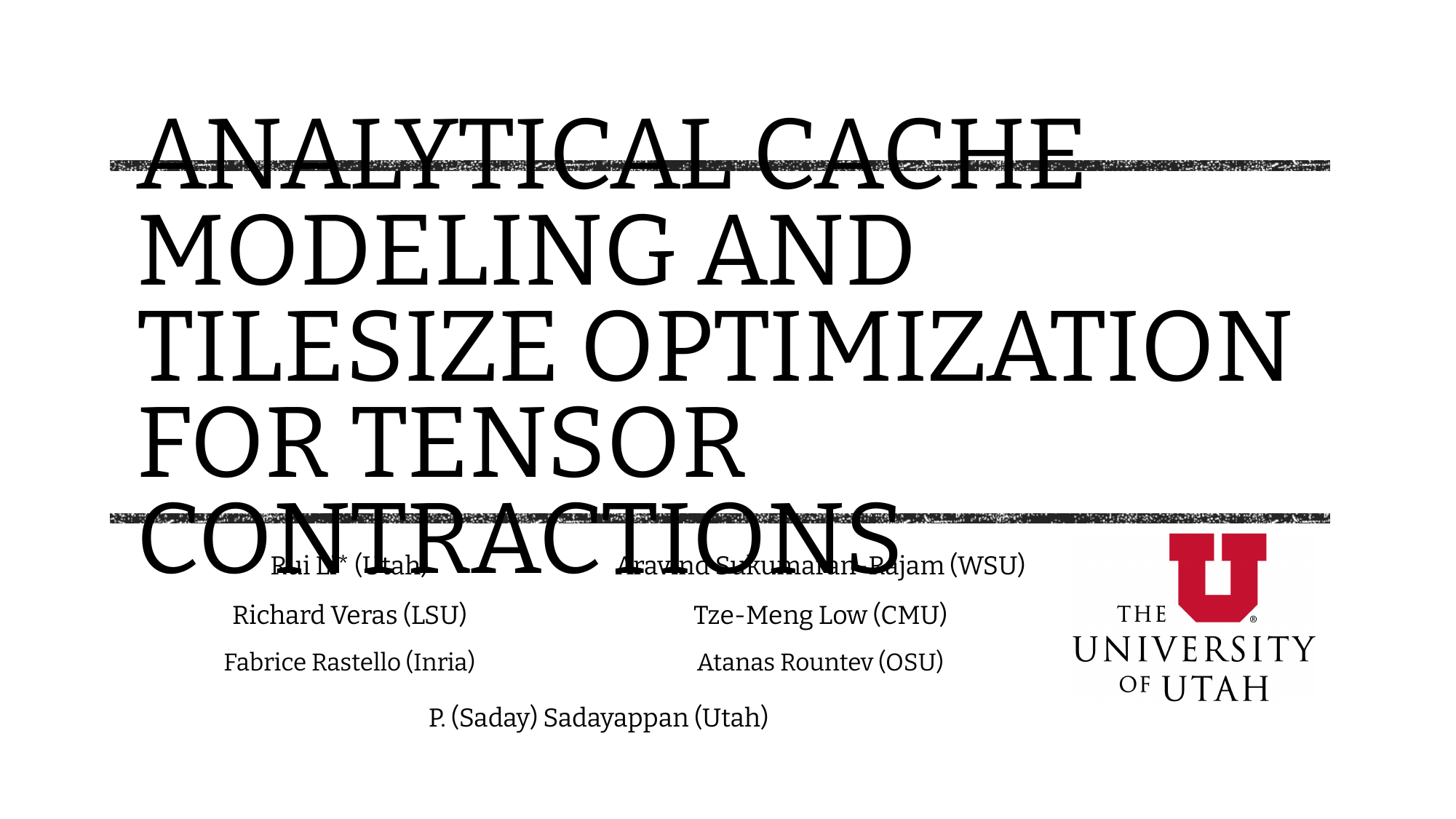

# Analytical Cache Modeling and Tilesize Optimization for Tensor Contractions

|  |  |
| --- | --- |
|  |  |
|  |  |
| Rui Li\* (Utah) | Aravind Sukumaran-Rajam (WSU) |
| --- | --- |
| Richard Veras (LSU) | Tze-Meng Low (CMU) |
| Fabrice Rastello (Inria) | Atanas Rountev (OSU) |
| P. (Saday) Sadayappan (Utah) |  |